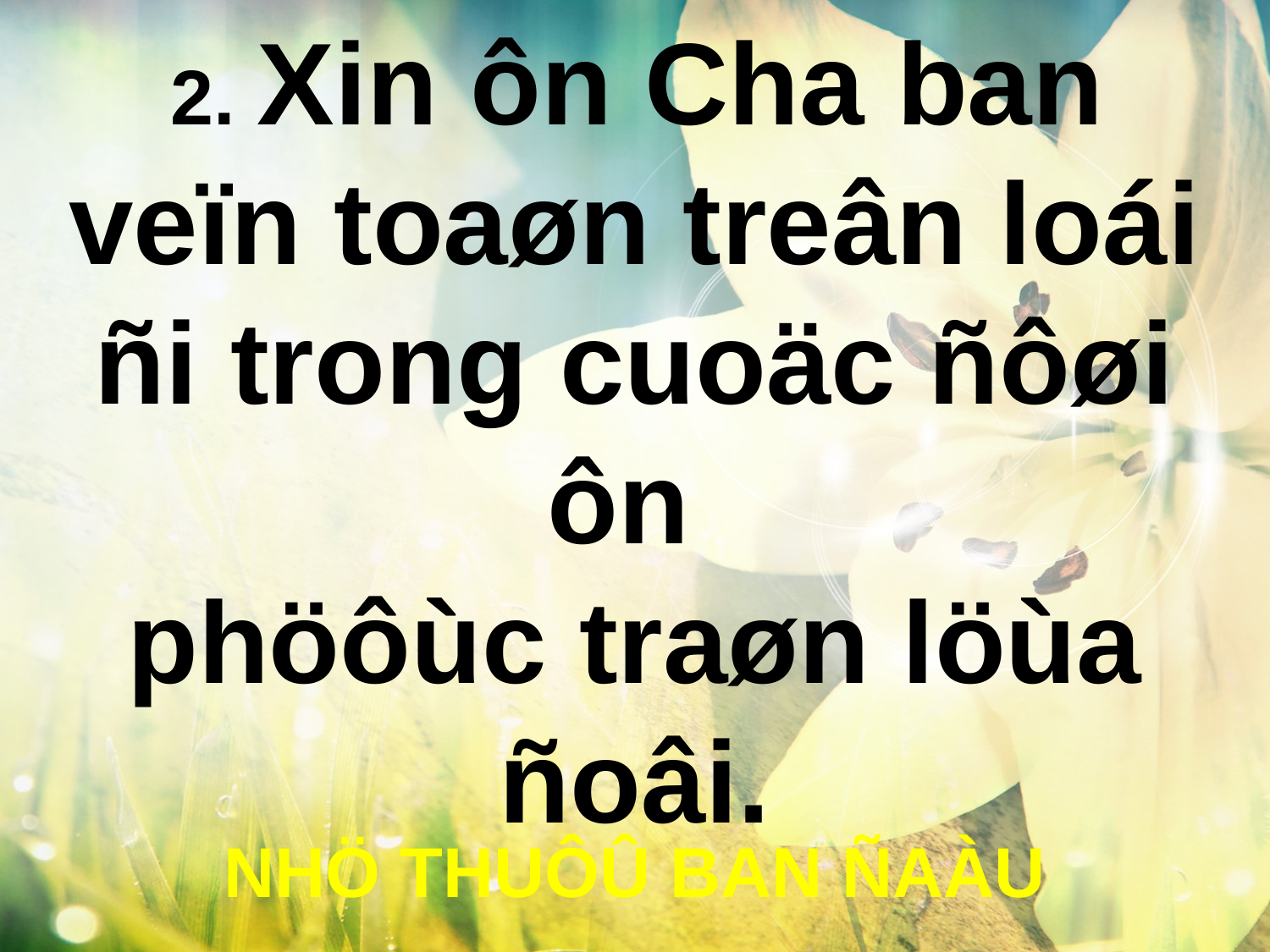

2. Xin ôn Cha ban
veïn toaøn treân loái ñi trong cuoäc ñôøi ôn
phöôùc traøn löùa ñoâi.
NHÖ THUÔÛ BAN ÑAÀU